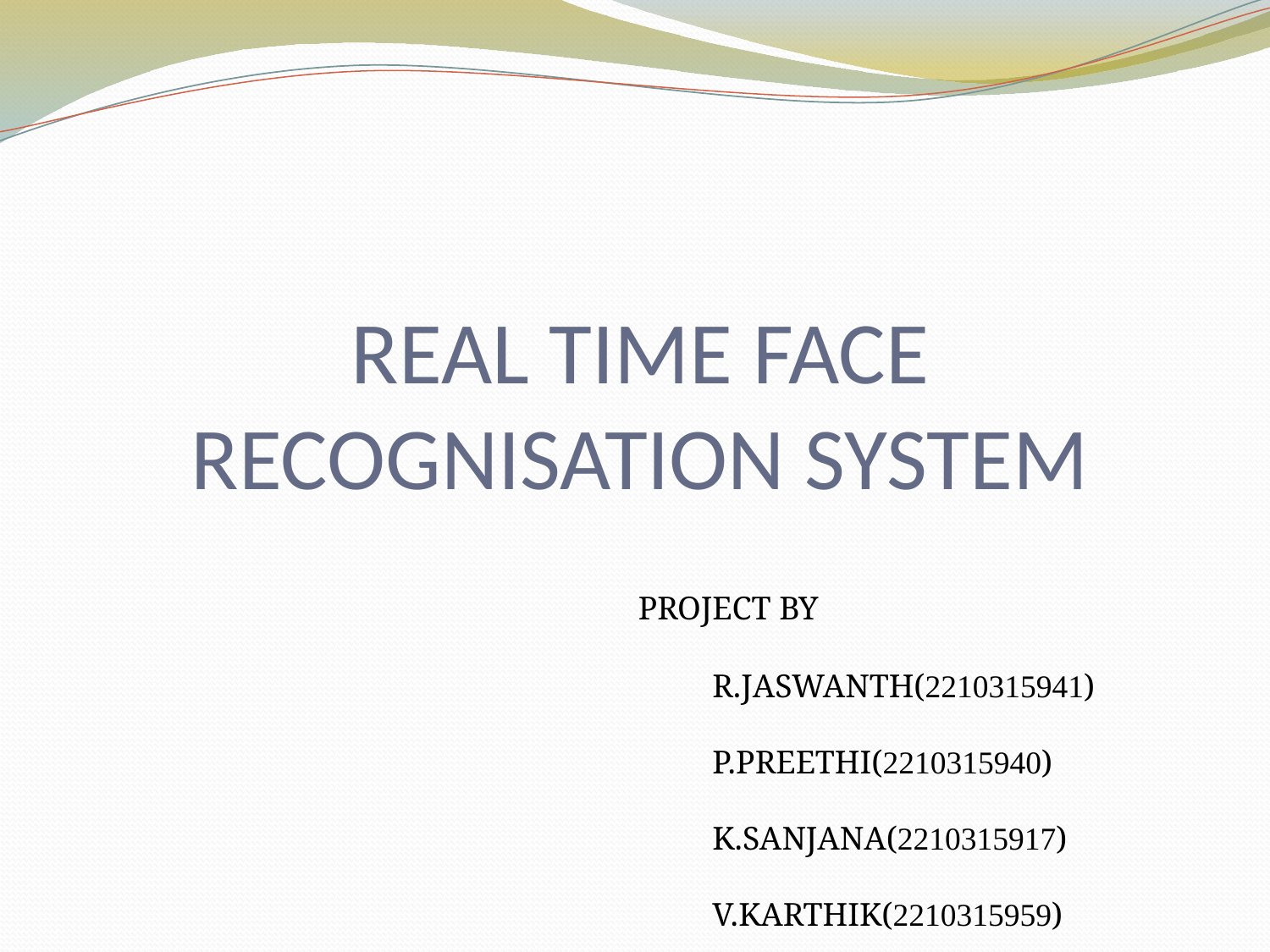

# REAL TIME FACE RECOGNISATION SYSTEM
   PROJECT BY
             R.JASWANTH(2210315941)
             P.PREETHI(2210315940)
             K.SANJANA(2210315917)
             V.KARTHIK(2210315959)